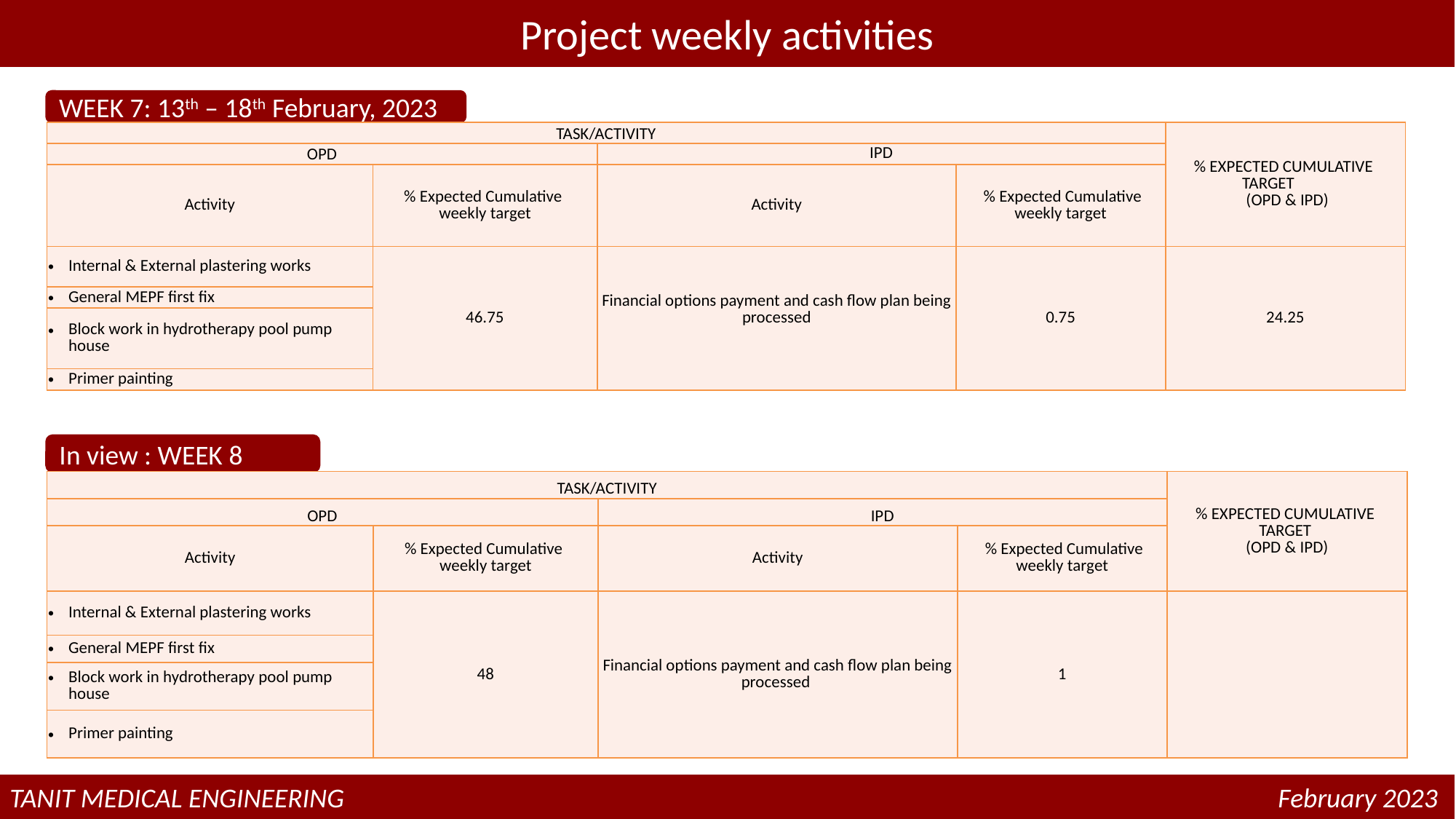

# Project weekly activities

WEEK 7: 13th – 18th February, 2023
| TASK/ACTIVITY |  |  |  | % EXPECTED CUMULATIVE TARGET (OPD & IPD) |
| --- | --- | --- | --- | --- |
| OPD |  | IPD |  |  |
| Activity | % Expected Cumulative weekly target | Activity | % Expected Cumulative weekly target |  |
| Internal & External plastering works | 46.75 | Financial options payment and cash flow plan being processed | 0.75 | 24.25 |
| General MEPF first fix |  |  |  |  |
| Block work in hydrotherapy pool pump house |  |  |  |  |
| Primer painting |  |  |  |  |

In view : WEEK 8
| TASK/ACTIVITY |  |  |  | % EXPECTED CUMULATIVE TARGET (OPD & IPD) |
| --- | --- | --- | --- | --- |
| OPD |  | IPD |  |  |
| Activity | % Expected Cumulative weekly target | Activity | % Expected Cumulative weekly target |  |
| Internal & External plastering works | 48 | Financial options payment and cash flow plan being processed | 1 |  |
| General MEPF first fix |  |  |  |  |
| Block work in hydrotherapy pool pump house |  |  |  |  |
| Primer painting |  |  |  |  |

TANIT MEDICAL ENGINEERING
TANIT MEDICAL ENGINEERING								           February 2023